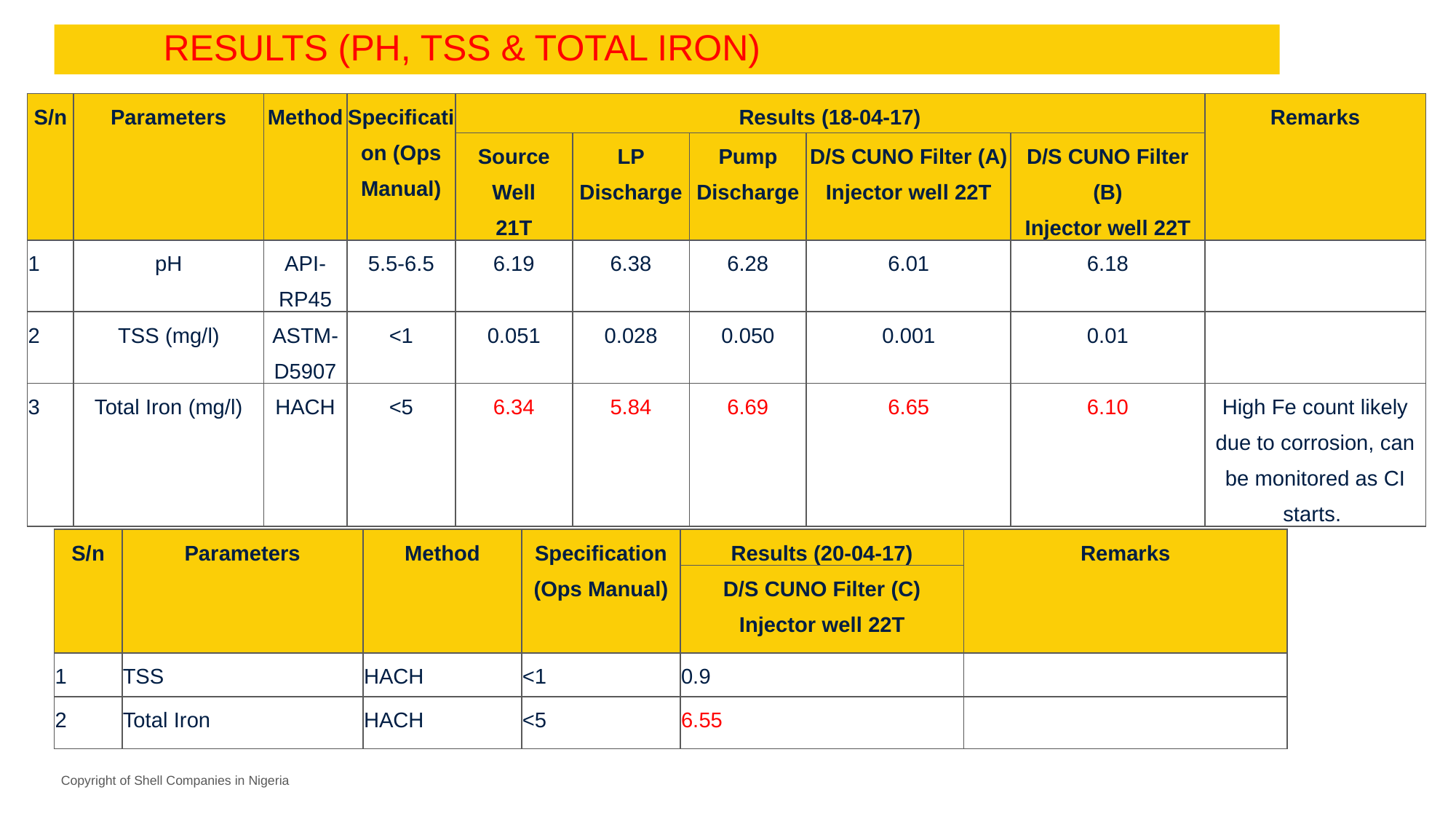

# RESULTS (PH, TSS & TOTAL IRON)
| S/n | Parameters | Method | Specification (Ops Manual) | Results (18-04-17) |  |  |  |  | Remarks |
| --- | --- | --- | --- | --- | --- | --- | --- | --- | --- |
|  |  |  |  | Source Well 21T | LP Discharge | Pump Discharge | D/S CUNO Filter (A) Injector well 22T | D/S CUNO Filter (B) Injector well 22T |  |
| 1 | pH | API- RP45 | 5.5-6.5 | 6.19 | 6.38 | 6.28 | 6.01 | 6.18 |  |
| 2 | TSS (mg/l) | ASTM- D5907 | <1 | 0.051 | 0.028 | 0.050 | 0.001 | 0.01 |  |
| 3 | Total Iron (mg/l) | HACH | <5 | 6.34 | 5.84 | 6.69 | 6.65 | 6.10 | High Fe count likely due to corrosion, can be monitored as CI starts. |
| S/n | Parameters | Method | Specification (Ops Manual) | Results (20-04-17) | Remarks |
| --- | --- | --- | --- | --- | --- |
|  |  |  |  | D/S CUNO Filter (C) Injector well 22T |  |
| 1 | TSS | HACH | <1 | 0.9 |  |
| 2 | Total Iron | HACH | <5 | 6.55 |  |